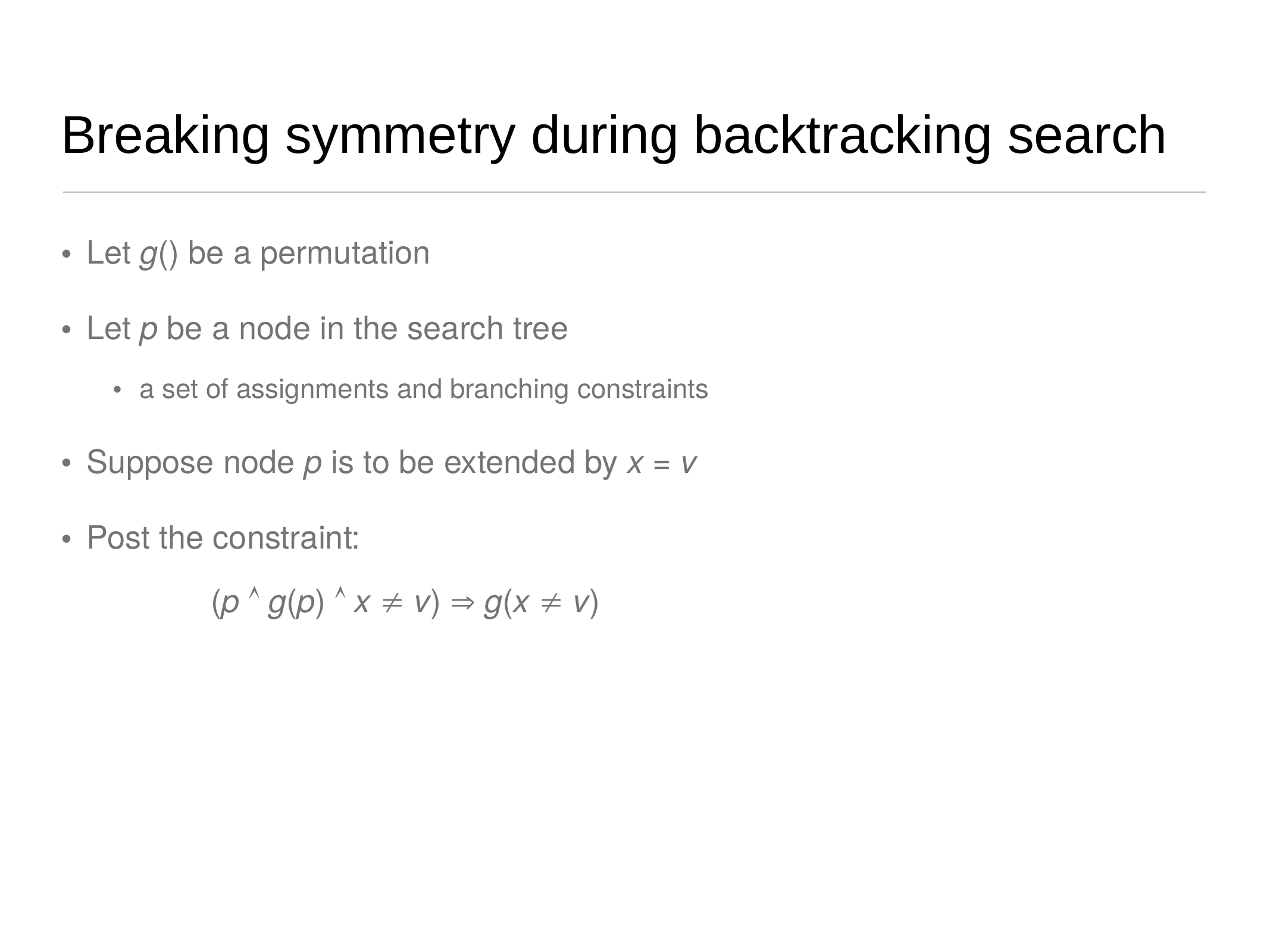

# Breaking symmetry during backtracking search
Let g() be a permutation
Let p be a node in the search tree
a set of assignments and branching constraints
Suppose node p is to be extended by x = v
Post the constraint:
           (p ∧ g(p) ∧ x ≠ v) ⇒ g(x ≠ v)